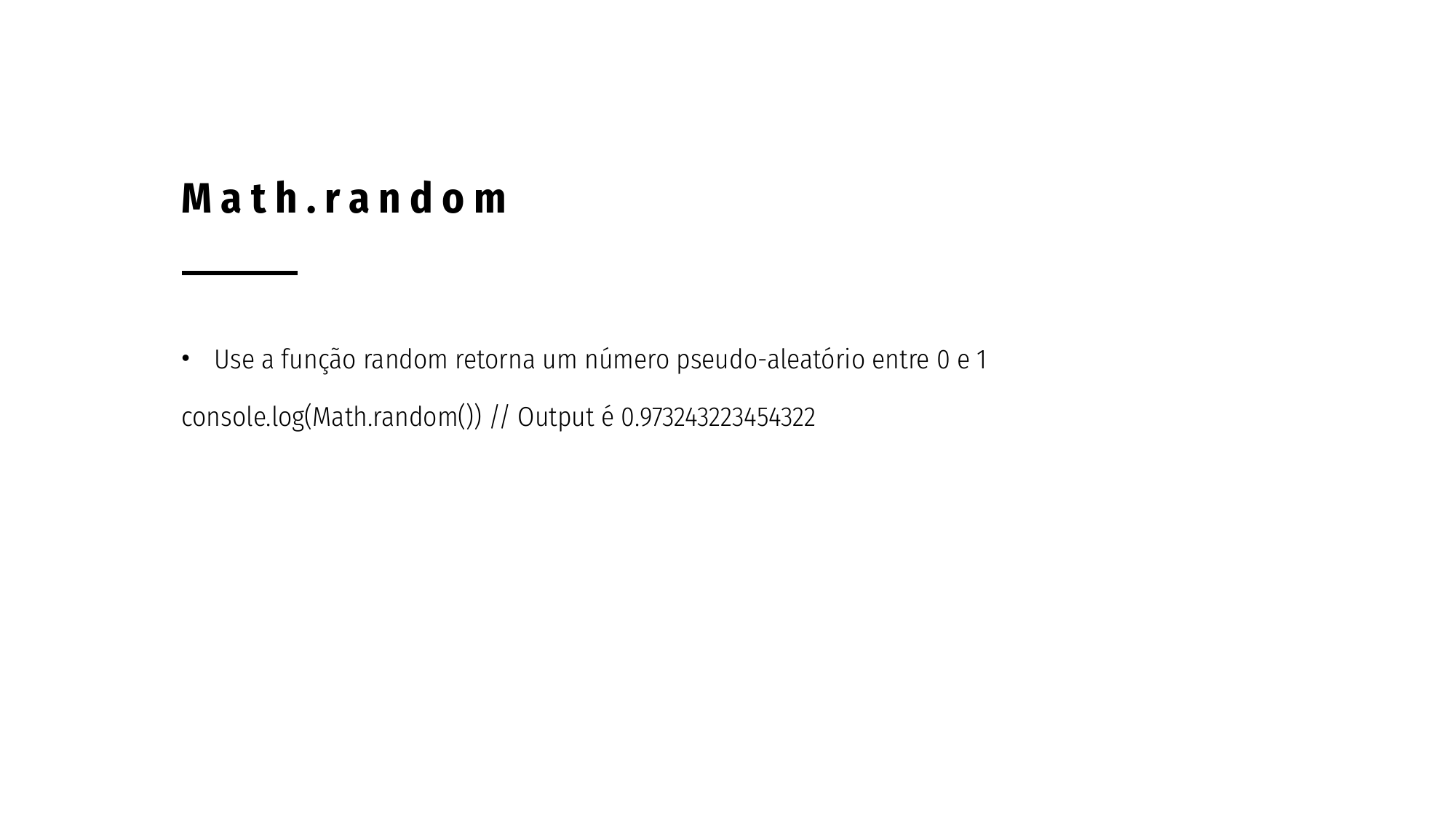

# Math.random
Use a função random retorna um número pseudo-aleatório entre 0 e 1
console.log(Math.random()) // Output é 0.973243223454322